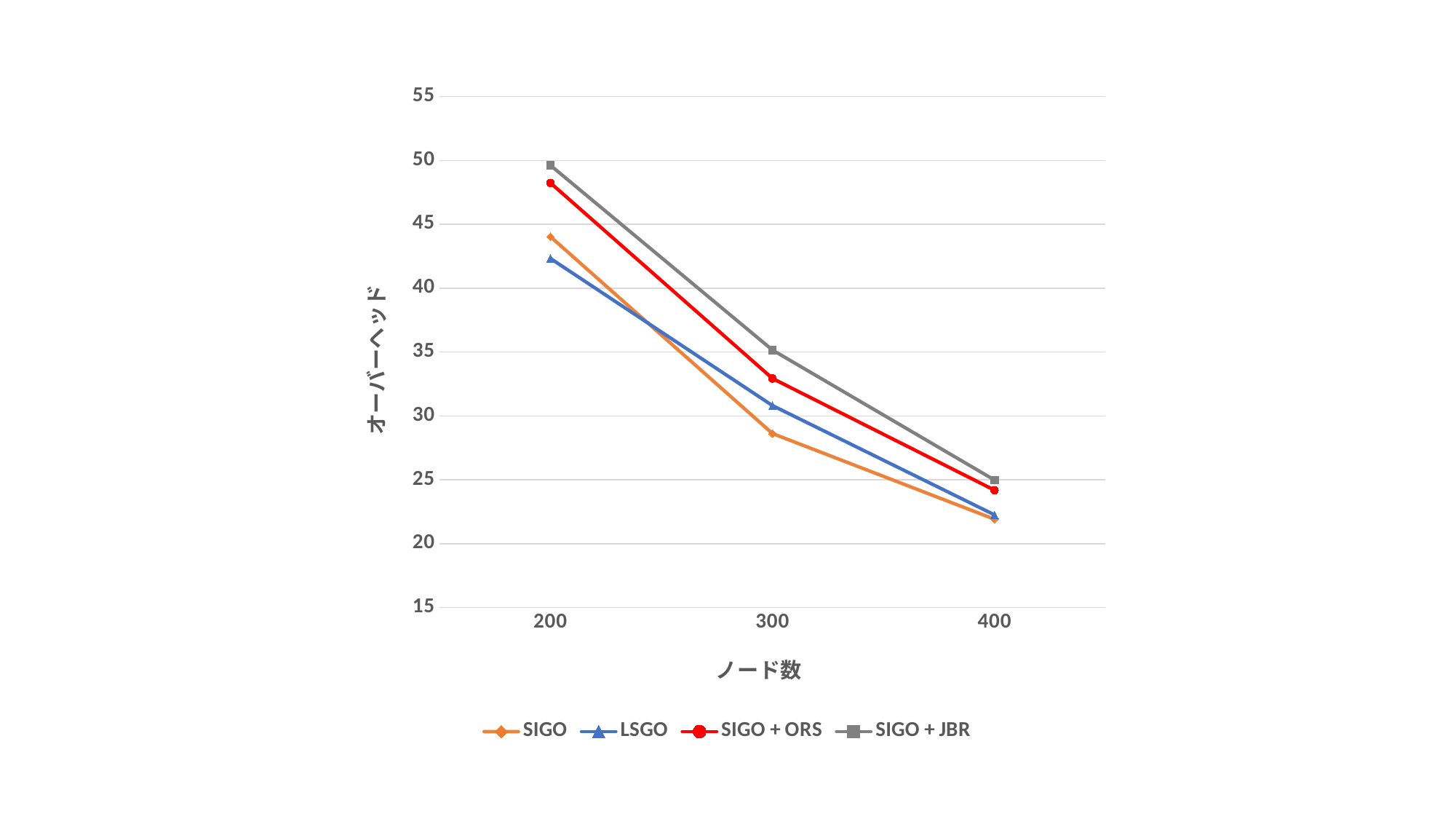

### Chart

| Category | SIGO | LSGO | SIGO + ORS | SIGO + JBR |
|---|---|---|---|---|
| 200 | 44.0263605442176 | 42.3205782312925 | 48.2365646258503 | 49.6100340136054 |
| 300 | 28.6206511175898 | 30.8101554907677 | 32.9332725947521 | 35.1574829931972 |
| 400 | 21.915698898607 | 22.2547335600907 | 24.1860868156786 | 24.9803652413346 |